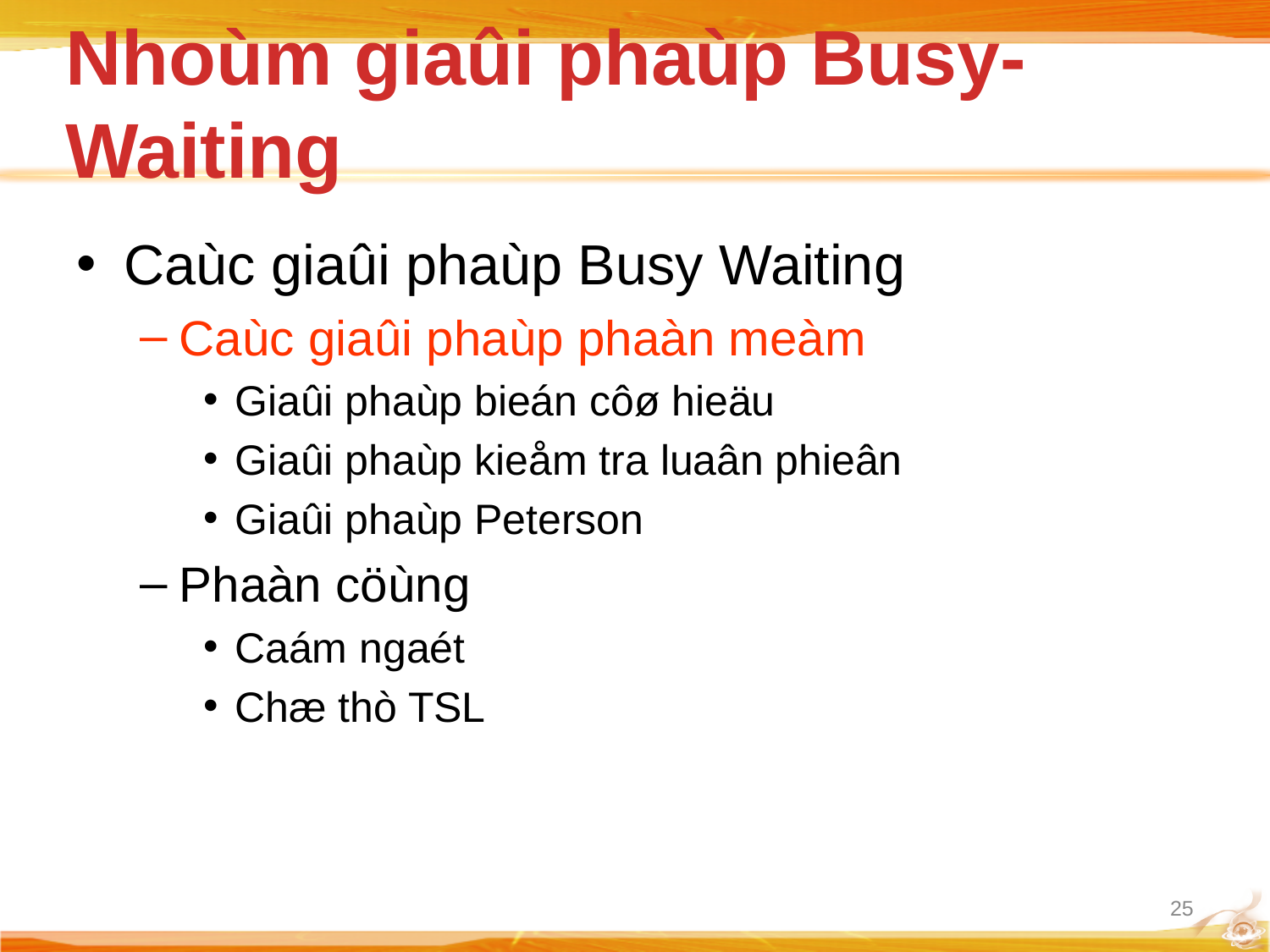

# Nhoùm giaûi phaùp Busy-Waiting
Caùc giaûi phaùp Busy Waiting
Caùc giaûi phaùp phaàn meàm
Giaûi phaùp bieán côø hieäu
Giaûi phaùp kieåm tra luaân phieân
Giaûi phaùp Peterson
Phaàn cöùng
Caám ngaét
Chæ thò TSL

25